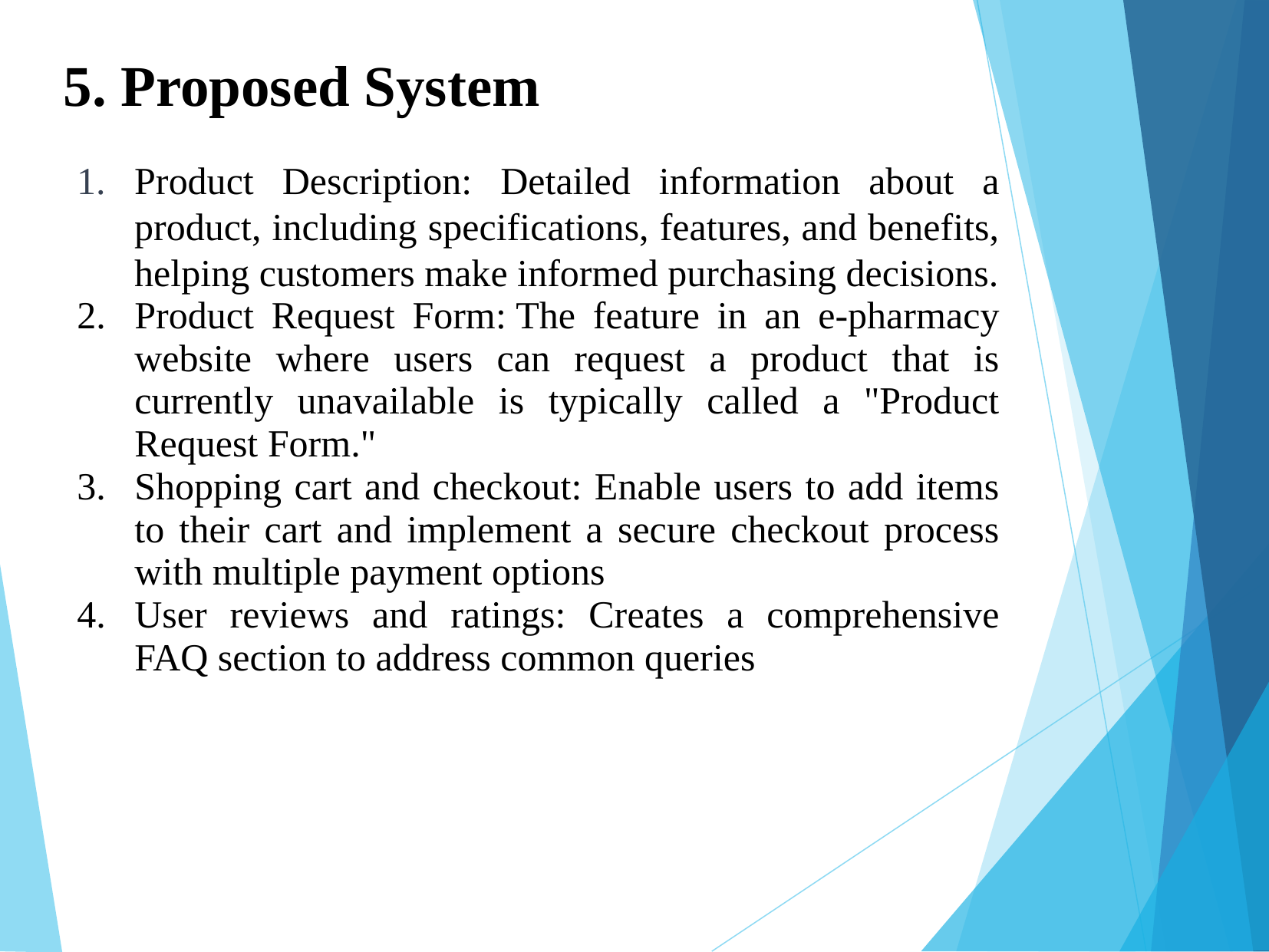

5. Proposed System

Product Description: Detailed information about a product, including specifications, features, and benefits, helping customers make informed purchasing decisions.
Product Request Form: The feature in an e-pharmacy website where users can request a product that is currently unavailable is typically called a "Product Request Form."
Shopping cart and checkout: Enable users to add items to their cart and implement a secure checkout process with multiple payment options
User reviews and ratings: Creates a comprehensive FAQ section to address common queries